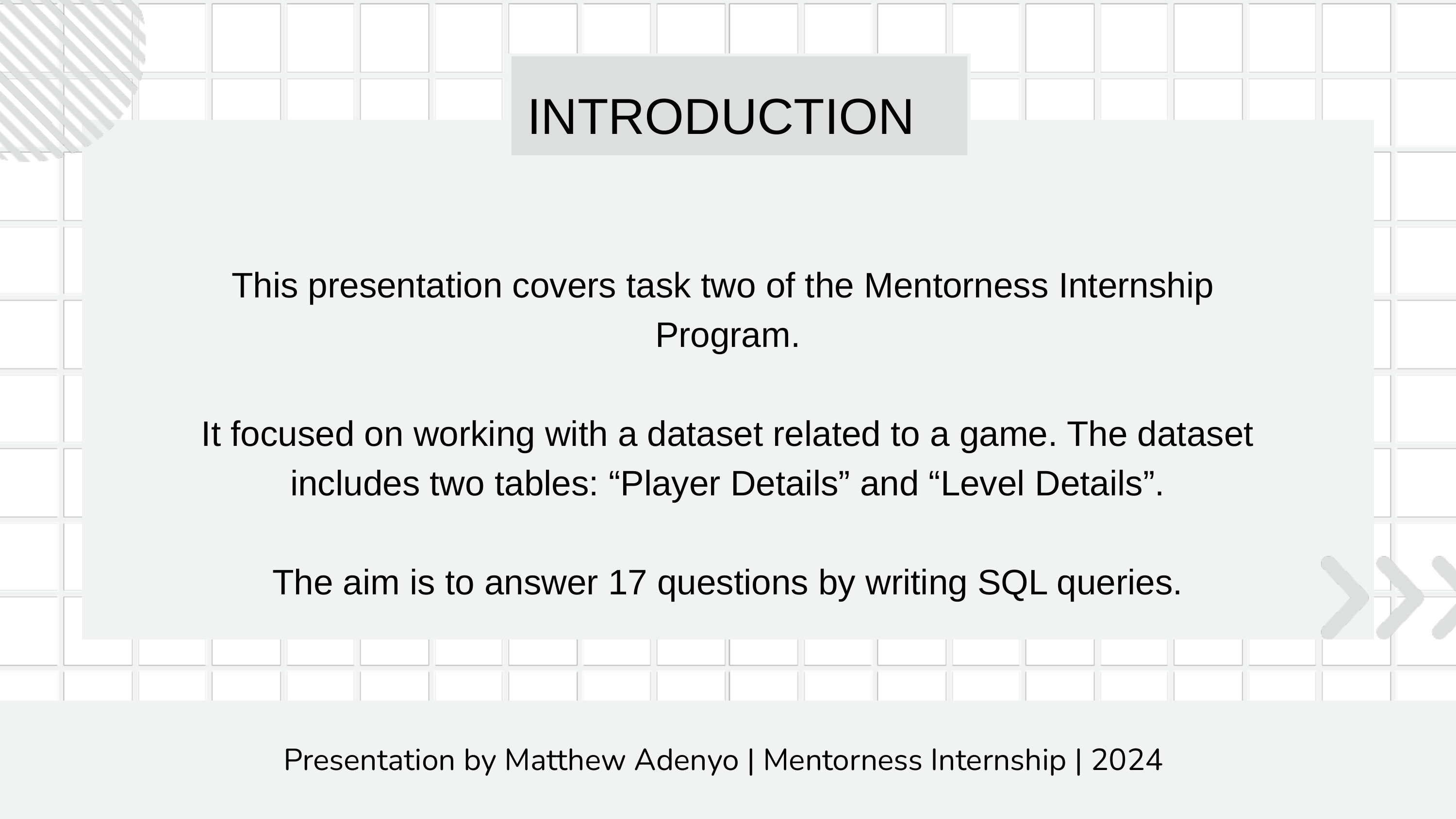

INTRODUCTION

This presentation covers task two of the Mentorness Internship  Program.

It focused on working with a dataset related to a game. The dataset includes two tables: “Player Details” and “Level Details”.

The aim is to answer 17 questions by writing SQL queries.

Presentation by Matthew Adenyo | Mentorness Internship | 2024